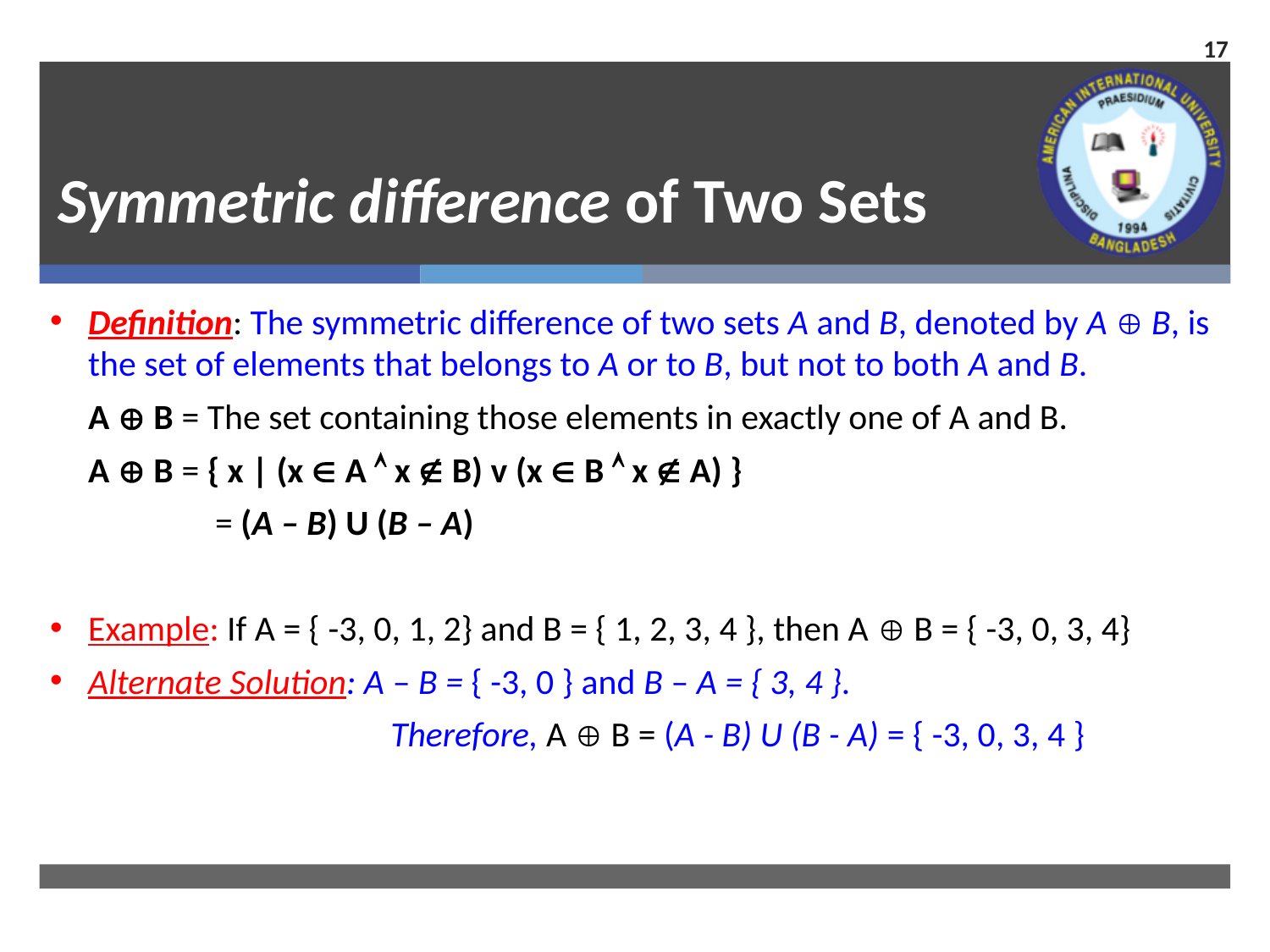

17
# Symmetric difference of Two Sets
Definition: The symmetric difference of two sets A and B, denoted by A ⊕ B, is the set of elements that belongs to A or to B, but not to both A and B.
	A ⊕ B = The set containing those elements in exactly one of A and B.
	A ⊕ B = { x | (x ∈ A ∧ x ∉ B) v (x ∈ B ∧ x ∉ A) }
		= (A – B) U (B – A)

Example: If A = { -3, 0, 1, 2} and B = { 1, 2, 3, 4 }, then A ⊕ B = { -3, 0, 3, 4}
Alternate Solution: A – B = { -3, 0 } and B – A = { 3, 4 }.
			      Therefore, A ⊕ B = (A - B) U (B - A) = { -3, 0, 3, 4 }